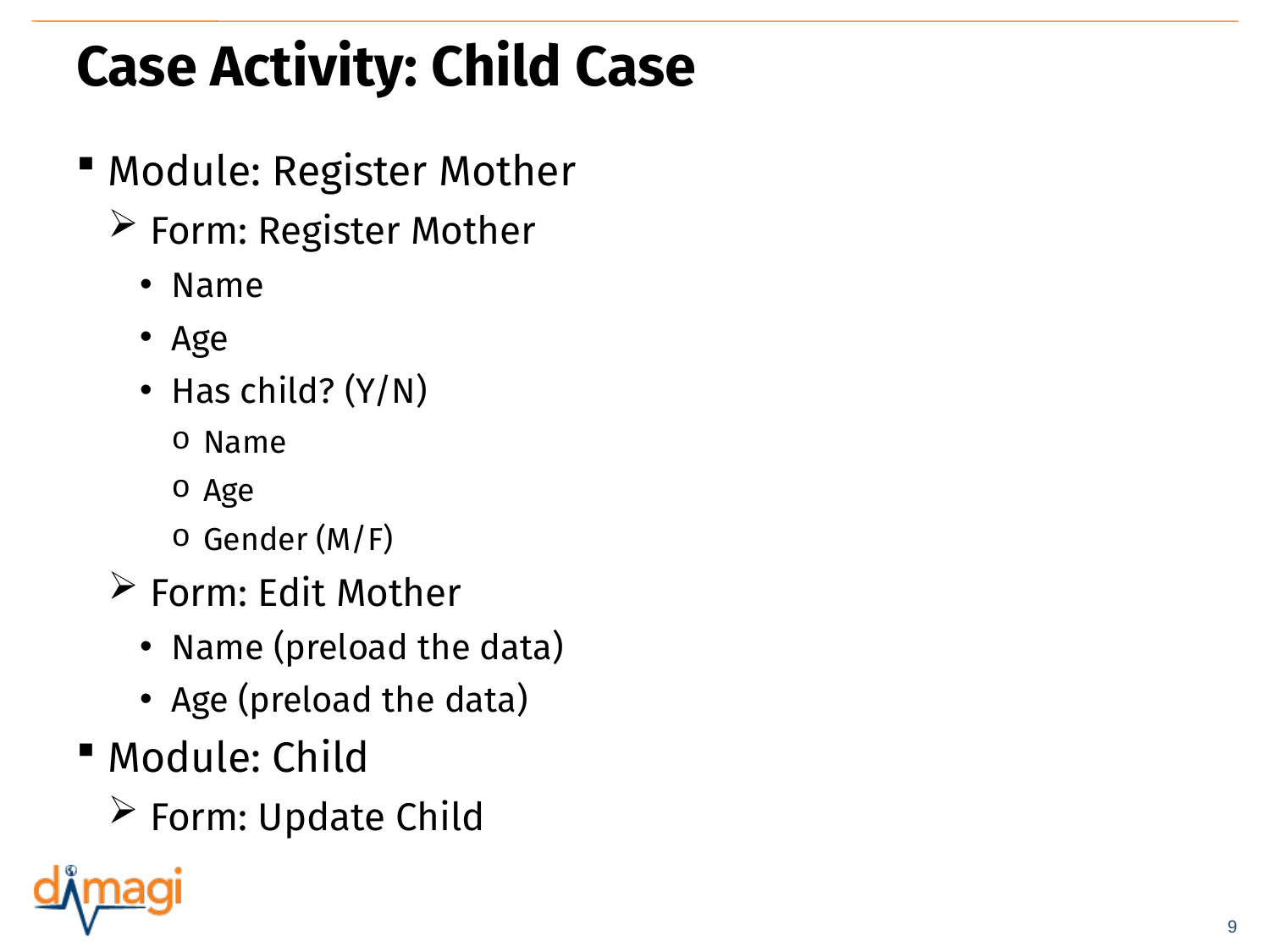

# Case Activity: Child Case
Module: Register Mother
 Form: Register Mother
Name
Age
Has child? (Y/N)
Name
Age
Gender (M/F)
 Form: Edit Mother
Name (preload the data)
Age (preload the data)
Module: Child
 Form: Update Child